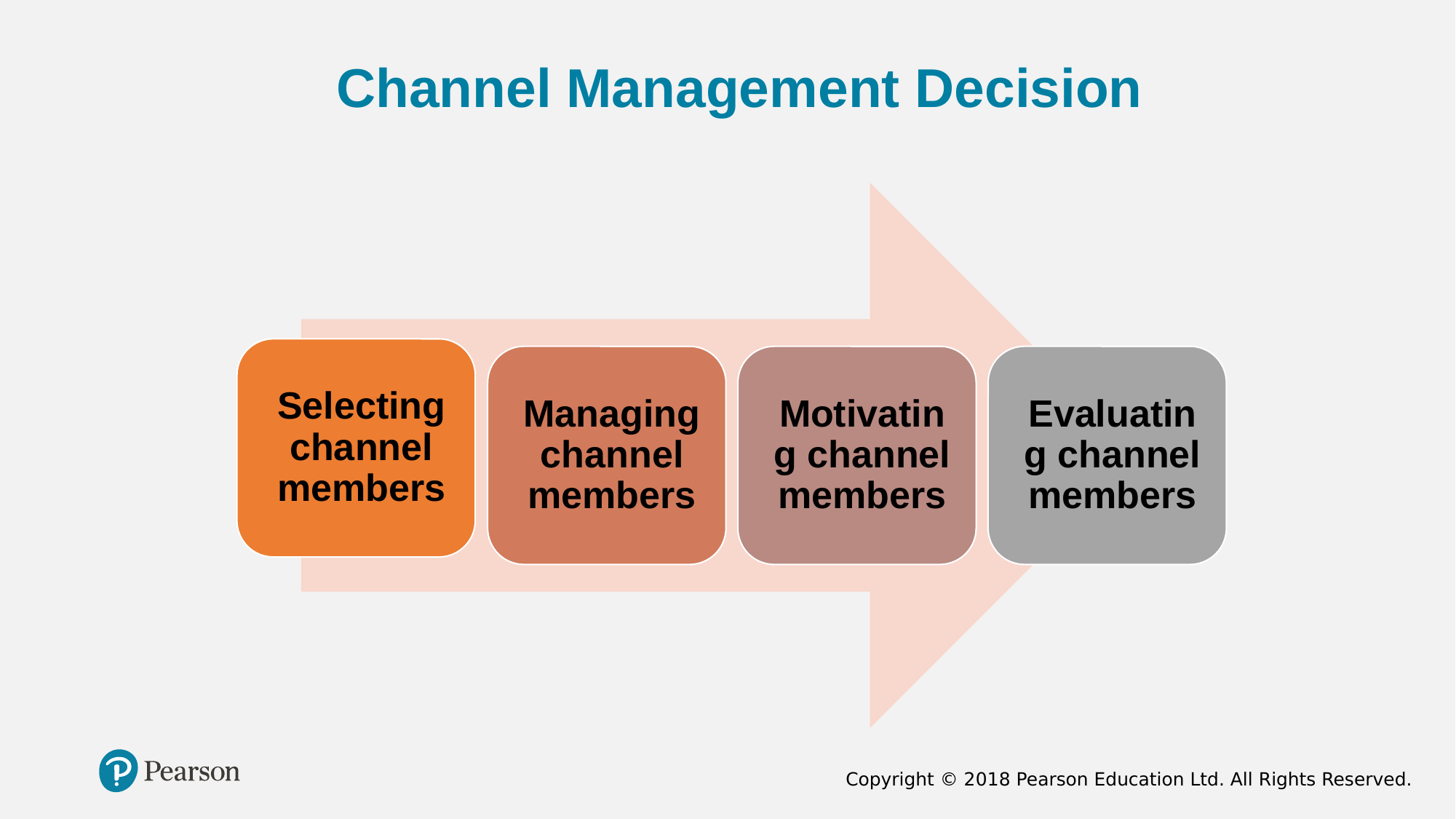

# Channel Management Decision
Selecting channel members
Managing channel members
Motivating channel members
Evaluating channel members